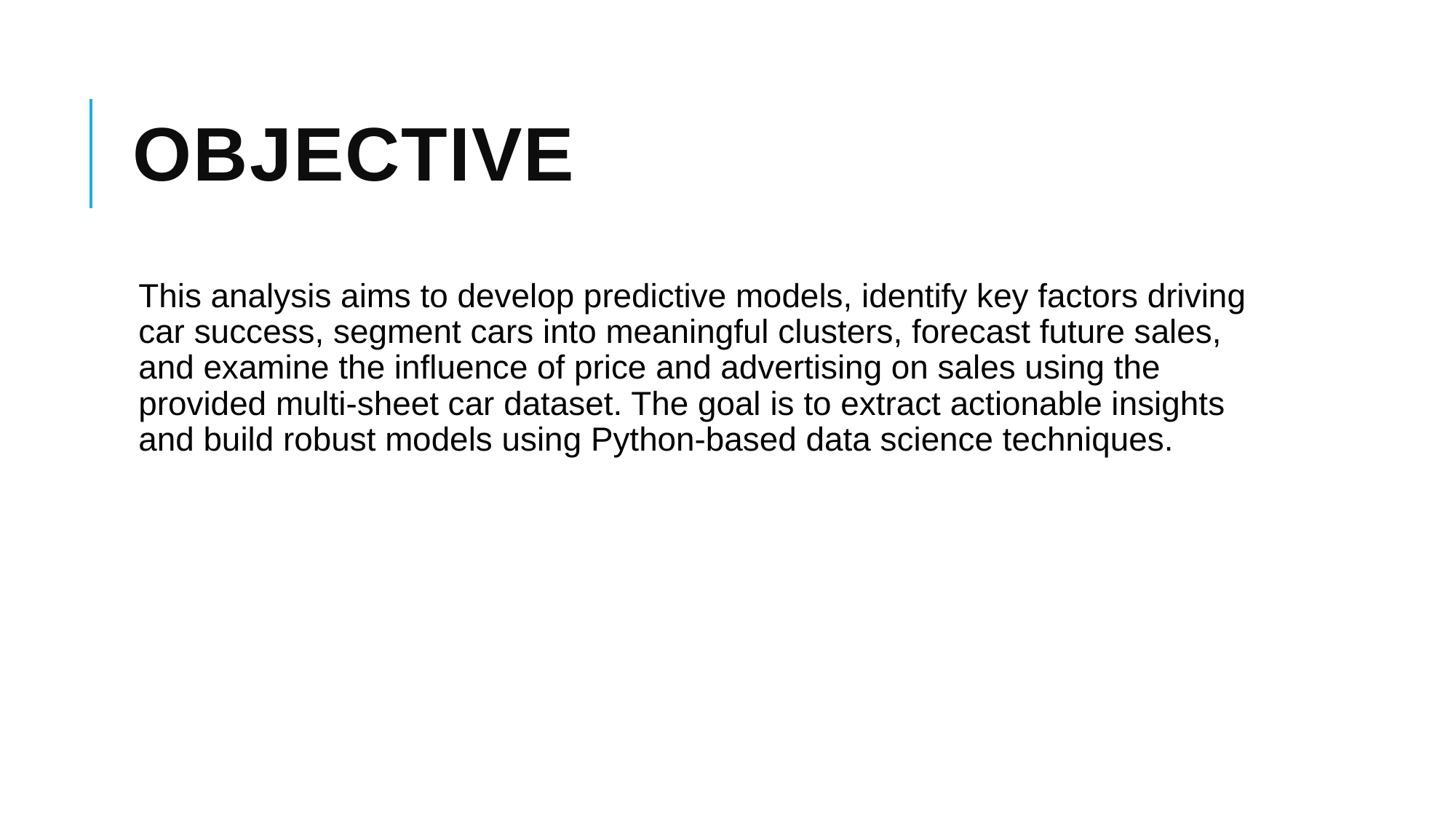

# Objective
This analysis aims to develop predictive models, identify key factors driving car success, segment cars into meaningful clusters, forecast future sales, and examine the influence of price and advertising on sales using the provided multi-sheet car dataset. The goal is to extract actionable insights and build robust models using Python-based data science techniques.